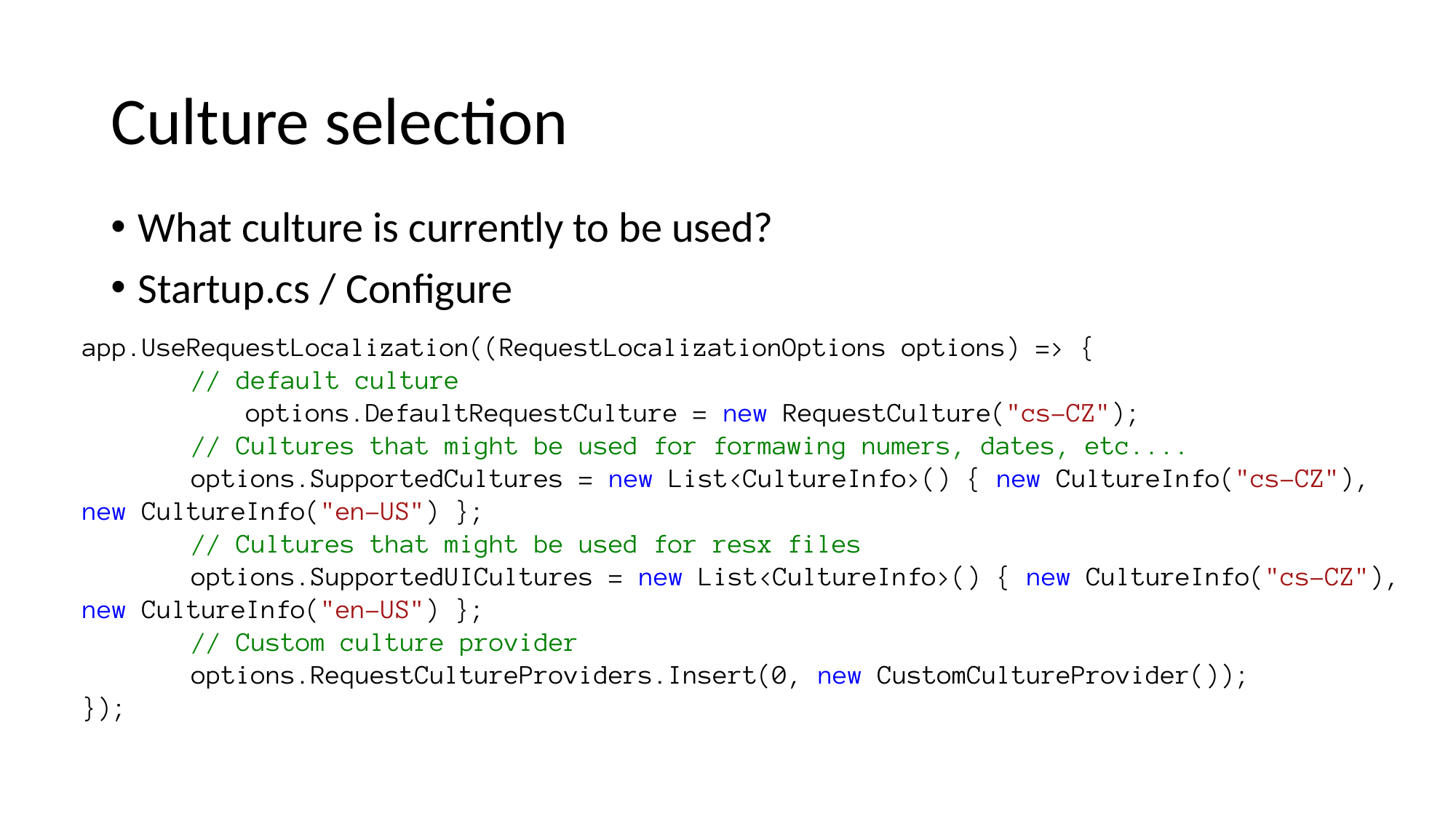

# Culture selection
What culture is currently to be used?
Startup.cs / Configure

app.UseRequestLocalization((RequestLocalizationOptions options) => {
	// default culture
	options.DefaultRequestCulture = new RequestCulture("cs-CZ");
	// Cultures that might be used for formawing numers, dates, etc....
	options.SupportedCultures = new List<CultureInfo>() { new CultureInfo("cs-CZ"), new CultureInfo("en-US") };
	// Cultures that might be used for resx files
	options.SupportedUICultures = new List<CultureInfo>() { new CultureInfo("cs-CZ"), new CultureInfo("en-US") };
	// Custom culture provider
	options.RequestCultureProviders.Insert(0, new CustomCultureProvider());
});